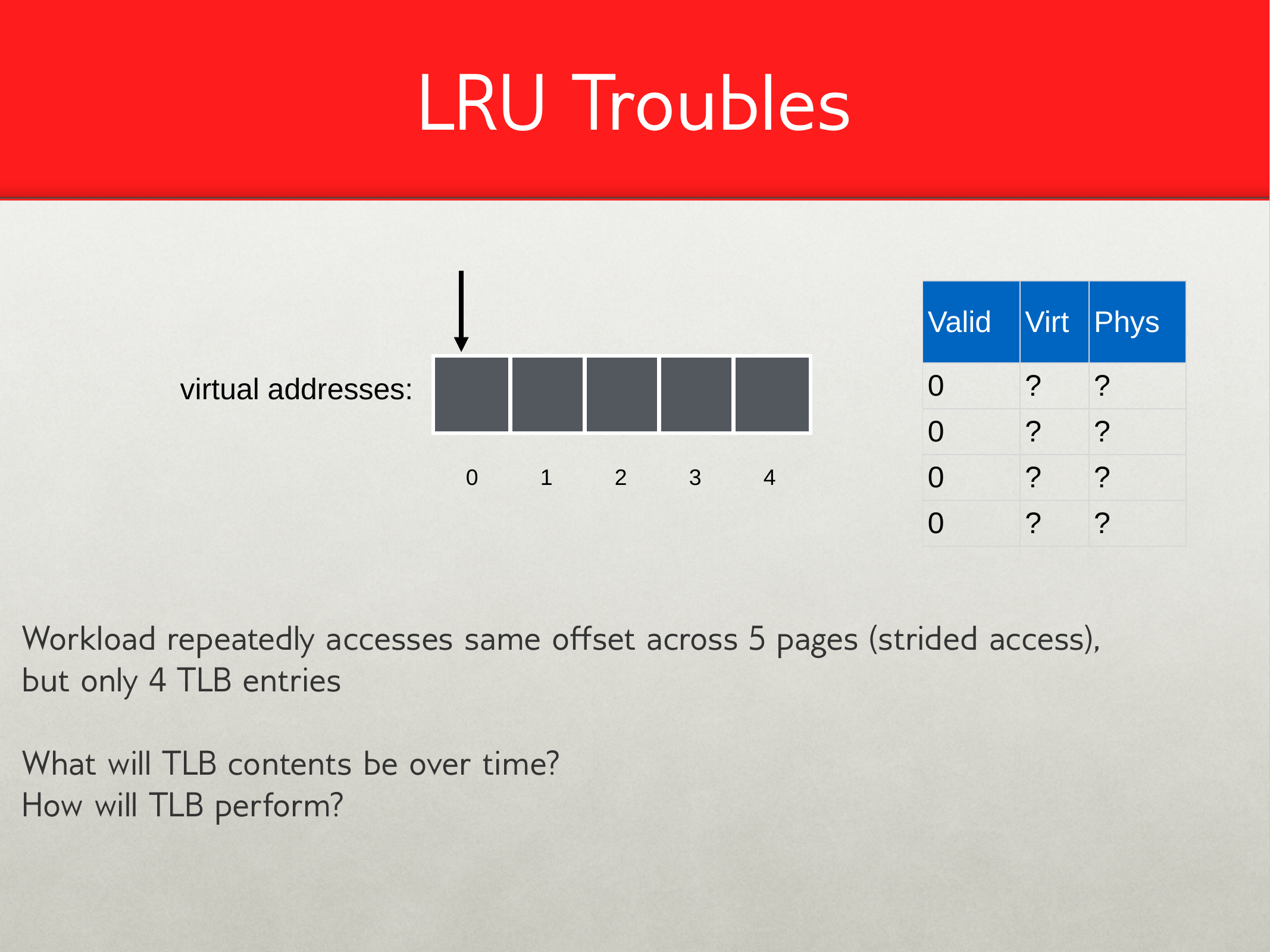

# LRU Troubles

| Valid | Virt | Phys |
| --- | --- | --- |
| 0 | ? | ? |
| 0 | ? | ? |
| 0 | ? | ? |
| 0 | ? | ? |

virtual addresses:
0
1
2
3
4
Workload repeatedly accesses same offset across 5 pages (strided access),
but only 4 TLB entries

What will TLB contents be over time?
How will TLB perform?